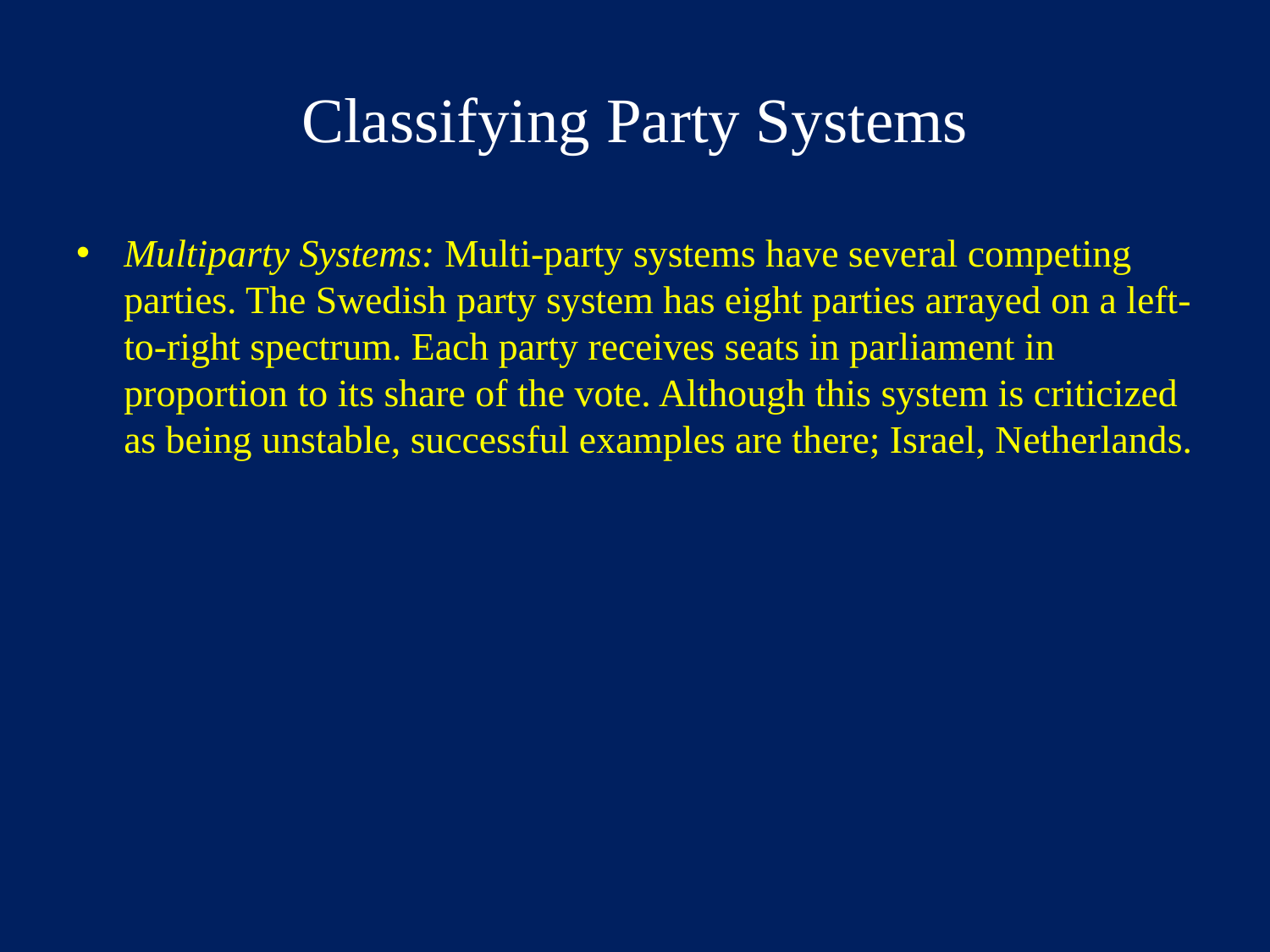

# Classifying Party Systems
Multiparty Systems: Multi-party systems have several competing parties. The Swedish party system has eight parties arrayed on a left-to-right spectrum. Each party receives seats in parliament in proportion to its share of the vote. Although this system is criticized as being unstable, successful examples are there; Israel, Netherlands.